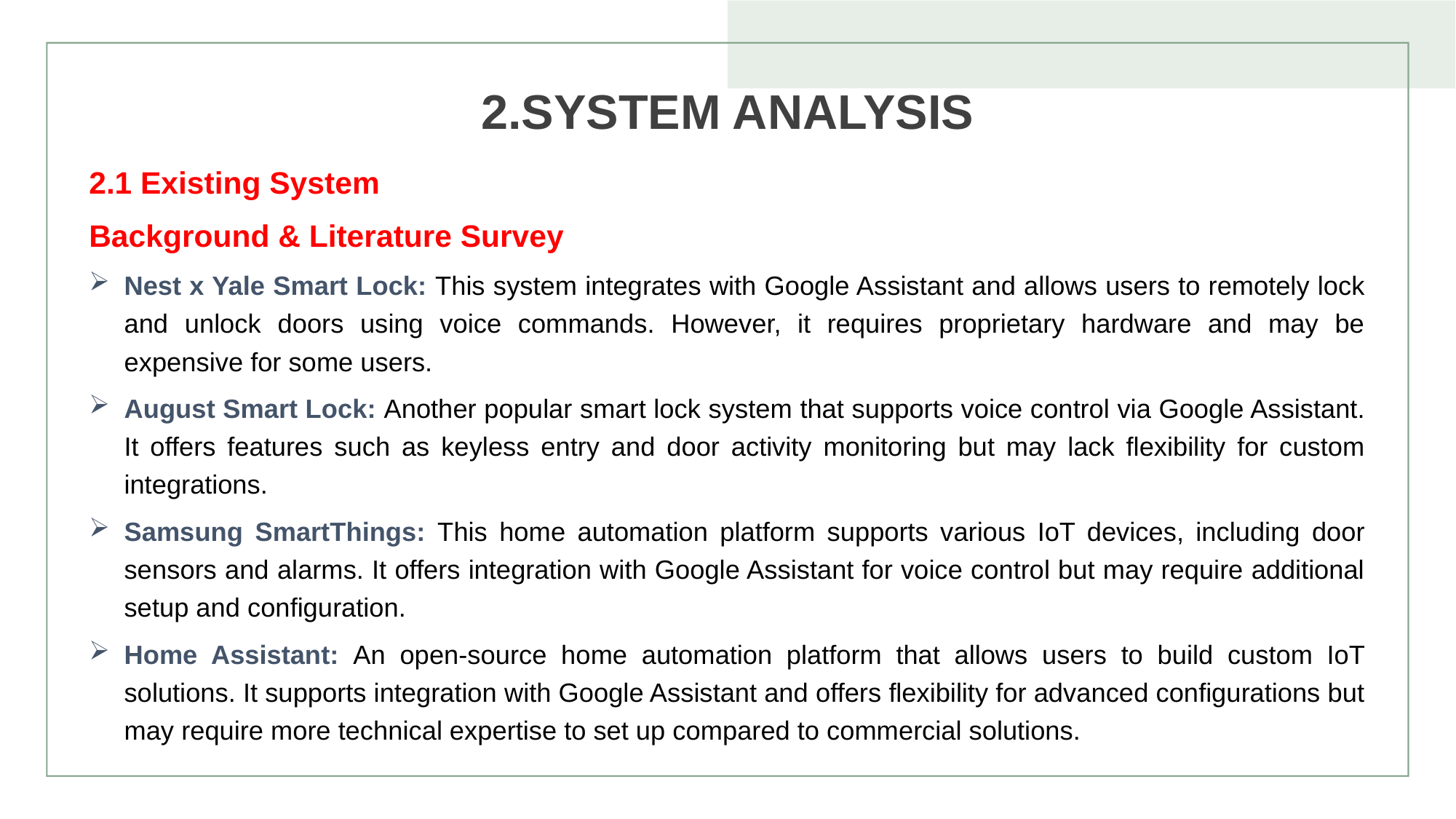

# 2.SYSTEM ANALYSIS
2.1 Existing System
Background & Literature Survey
Nest x Yale Smart Lock: This system integrates with Google Assistant and allows users to remotely lock and unlock doors using voice commands. However, it requires proprietary hardware and may be expensive for some users.
August Smart Lock: Another popular smart lock system that supports voice control via Google Assistant. It offers features such as keyless entry and door activity monitoring but may lack flexibility for custom integrations.
Samsung SmartThings: This home automation platform supports various IoT devices, including door sensors and alarms. It offers integration with Google Assistant for voice control but may require additional setup and configuration.
Home Assistant: An open-source home automation platform that allows users to build custom IoT solutions. It supports integration with Google Assistant and offers flexibility for advanced configurations but may require more technical expertise to set up compared to commercial solutions.